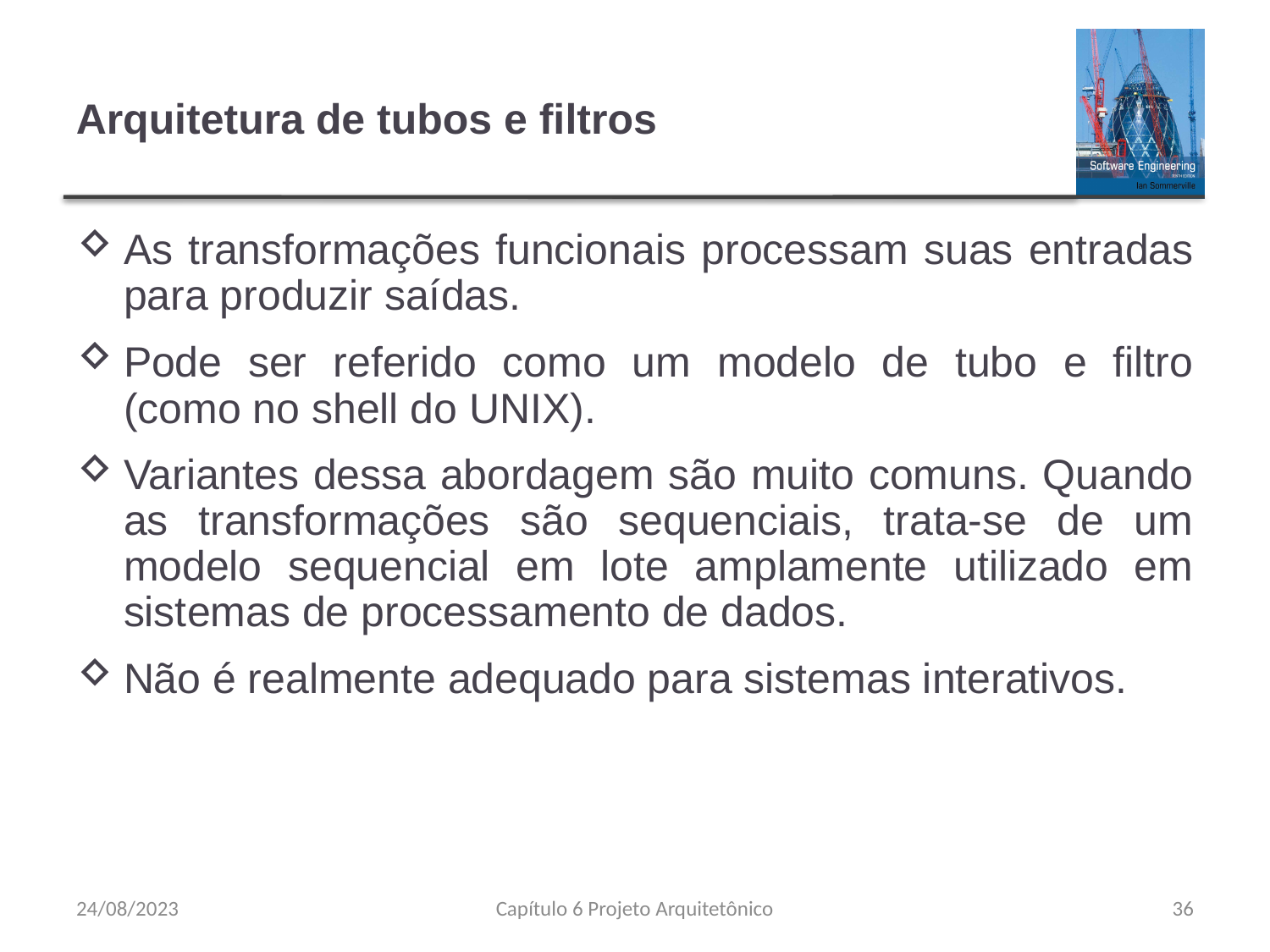

# Arquitetura de tubos e filtros
As transformações funcionais processam suas entradas para produzir saídas.
Pode ser referido como um modelo de tubo e filtro (como no shell do UNIX).
Variantes dessa abordagem são muito comuns. Quando as transformações são sequenciais, trata-se de um modelo sequencial em lote amplamente utilizado em sistemas de processamento de dados.
Não é realmente adequado para sistemas interativos.
24/08/2023
Capítulo 6 Projeto Arquitetônico
36